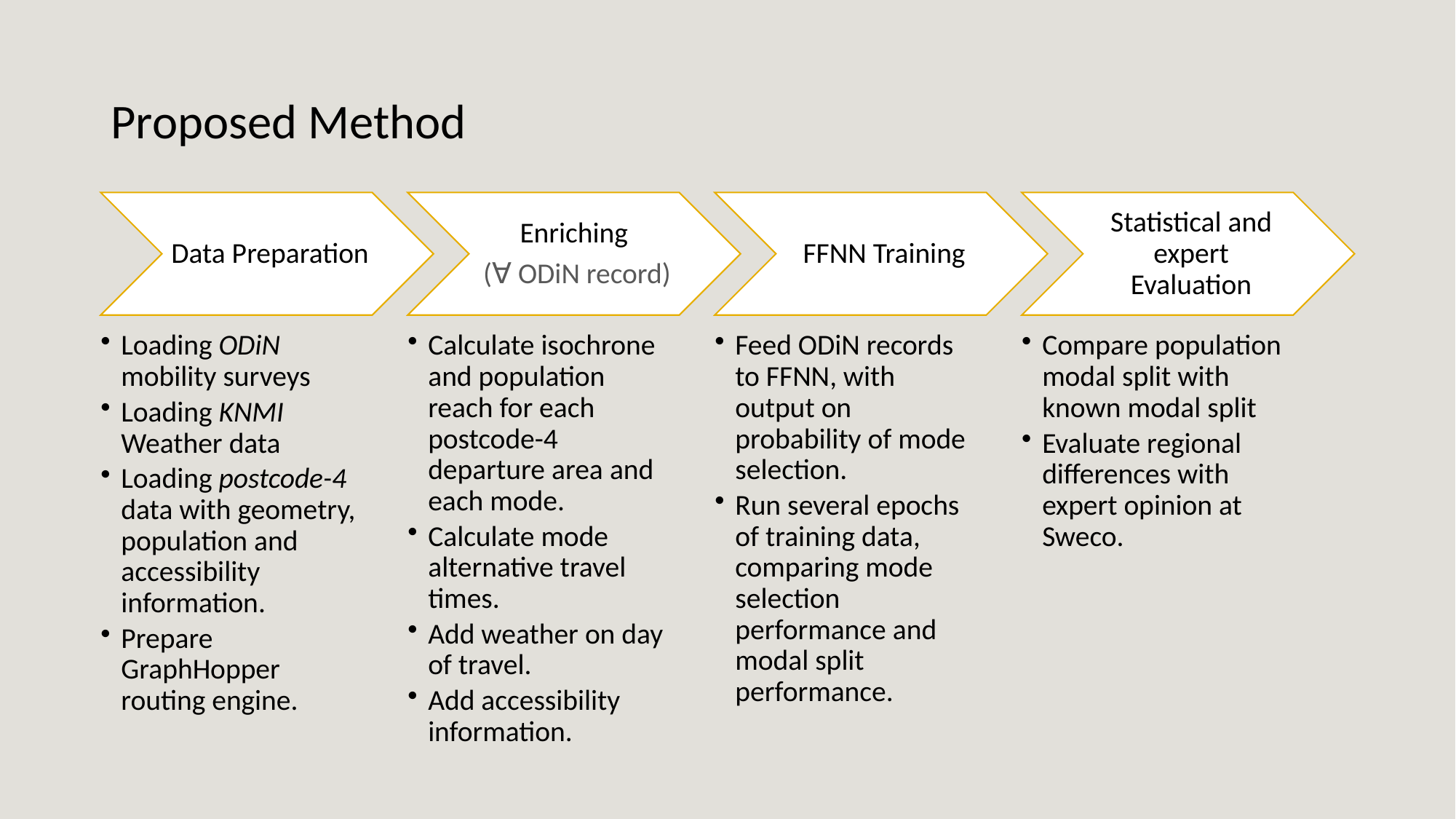

# Proposed Method
Data Preparation
Loading ODiN mobility surveys
Loading KNMI Weather data
Loading postcode-4 data with geometry, population and accessibility information.
Prepare GraphHopper routing engine.
Enriching
(∀ ODiN record)
Calculate isochrone and population reach for each postcode-4 departure area and each mode.
Calculate mode alternative travel times.
Add weather on day of travel.
Add accessibility information.
FFNN Training
Feed ODiN records to FFNN, with output on probability of mode selection.
Run several epochs of training data, comparing mode selection performance and modal split performance.
Statistical and expert Evaluation
Compare population modal split with known modal split
Evaluate regional differences with expert opinion at Sweco.